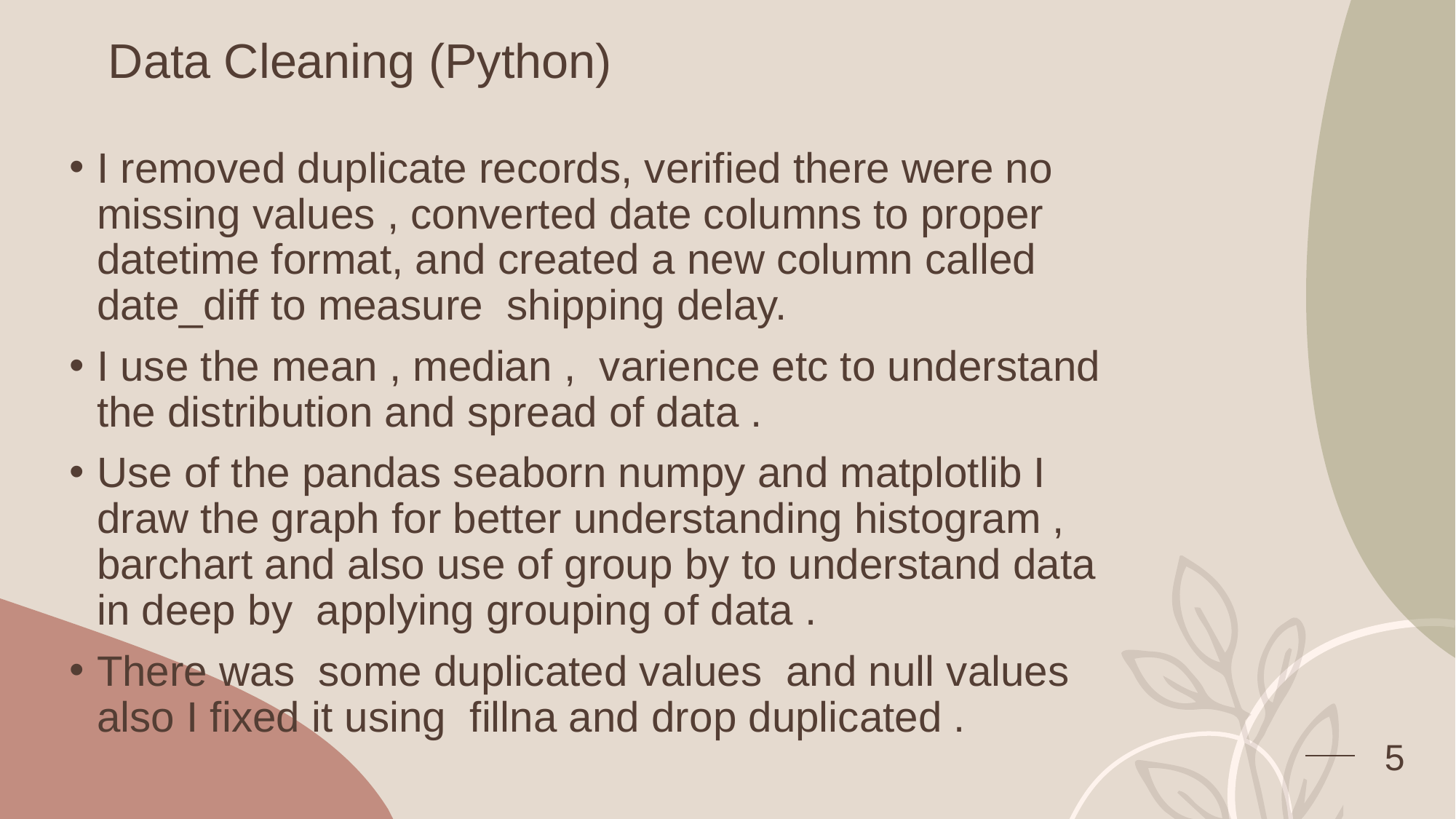

# Data Cleaning (Python)
I removed duplicate records, verified there were no missing values , converted date columns to proper datetime format, and created a new column called date_diff to measure  shipping delay.
I use the mean , median ,  varience etc to understand the distribution and spread of data .
Use of the pandas seaborn numpy and matplotlib I draw the graph for better understanding histogram , barchart and also use of group by to understand data in deep by  applying grouping of data .
There was  some duplicated values  and null values also I fixed it using  fillna and drop duplicated .

5